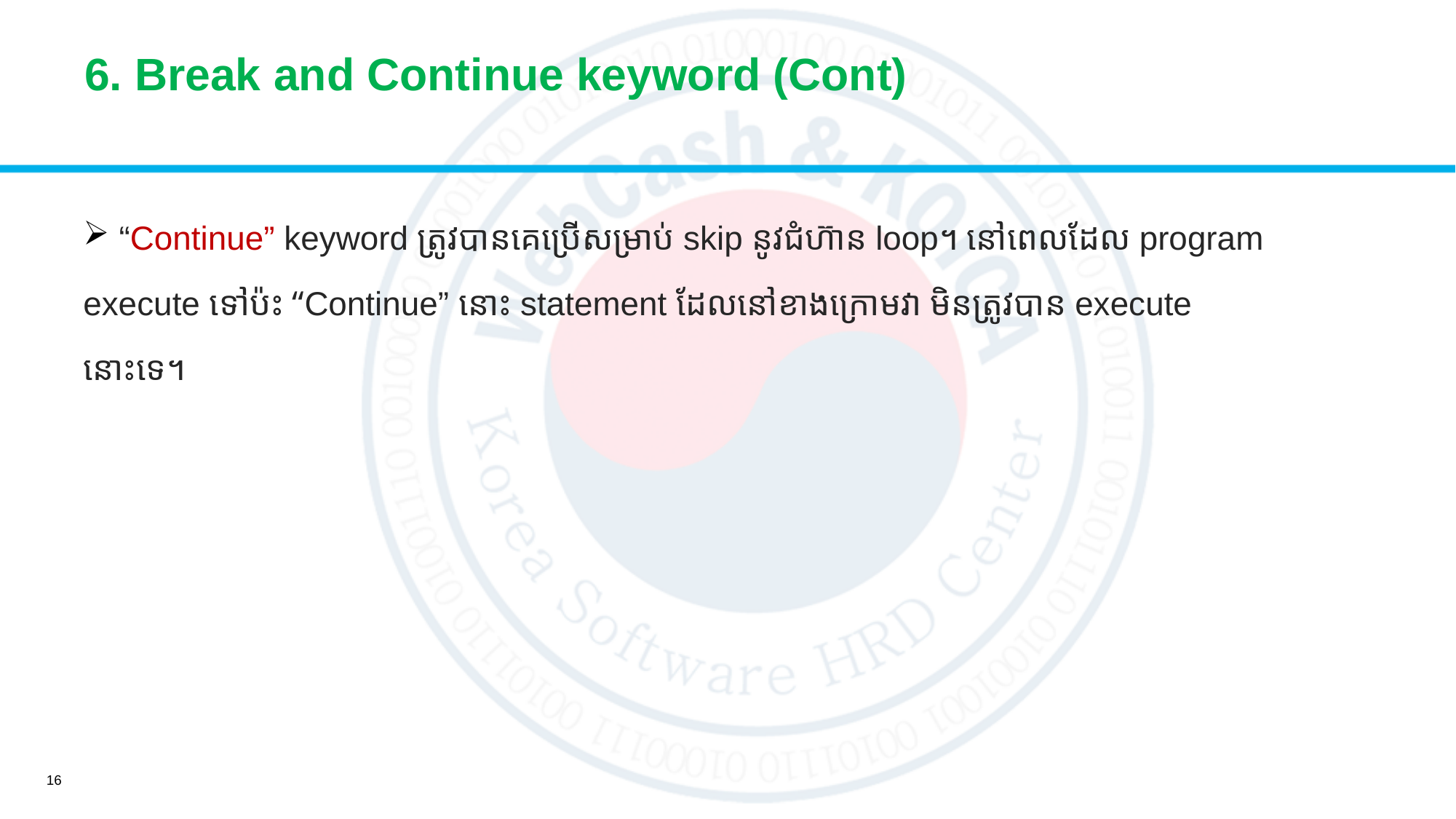

# 6. Break and Continue keyword (Cont)
 “Continue” keyword ត្រូវបានគេប្រើសម្រាប់ skip នូវជំហ៊ាន​ loop។​ នៅពេលដែល program
execute ទៅប៉ះ “Continue” នោះ statement ដែលនៅខាងក្រោមវា មិនត្រូវបាន execute
នោះទេ។

16